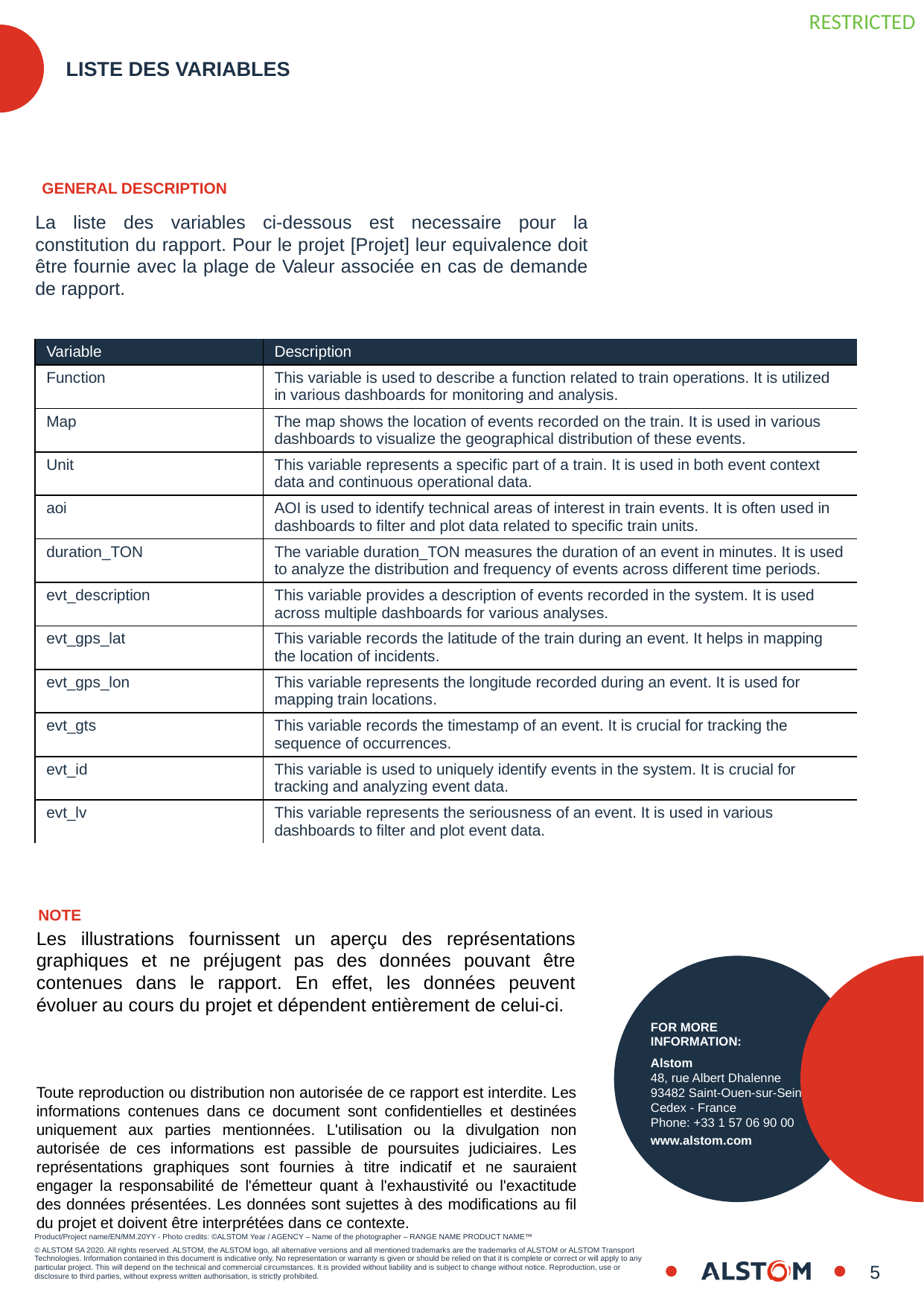

# Liste des variables
GENERAL DESCRIPTION
La liste des variables ci-dessous est necessaire pour la constitution du rapport. Pour le projet [Projet] leur equivalence doit être fournie avec la plage de Valeur associée en cas de demande de rapport.
| Variable | Description |
| --- | --- |
| Function | This variable is used to describe a function related to train operations. It is utilized in various dashboards for monitoring and analysis. |
| Map | The map shows the location of events recorded on the train. It is used in various dashboards to visualize the geographical distribution of these events. |
| Unit | This variable represents a specific part of a train. It is used in both event context data and continuous operational data. |
| aoi | AOI is used to identify technical areas of interest in train events. It is often used in dashboards to filter and plot data related to specific train units. |
| duration\_TON | The variable duration\_TON measures the duration of an event in minutes. It is used to analyze the distribution and frequency of events across different time periods. |
| evt\_description | This variable provides a description of events recorded in the system. It is used across multiple dashboards for various analyses. |
| evt\_gps\_lat | This variable records the latitude of the train during an event. It helps in mapping the location of incidents. |
| evt\_gps\_lon | This variable represents the longitude recorded during an event. It is used for mapping train locations. |
| evt\_gts | This variable records the timestamp of an event. It is crucial for tracking the sequence of occurrences. |
| evt\_id | This variable is used to uniquely identify events in the system. It is crucial for tracking and analyzing event data. |
| evt\_lv | This variable represents the seriousness of an event. It is used in various dashboards to filter and plot event data. |
NOTE
Les illustrations fournissent un aperçu des représentations graphiques et ne préjugent pas des données pouvant être contenues dans le rapport. En effet, les données peuvent évoluer au cours du projet et dépendent entièrement de celui-ci.

Toute reproduction ou distribution non autorisée de ce rapport est interdite. Les informations contenues dans ce document sont confidentielles et destinées uniquement aux parties mentionnées. L'utilisation ou la divulgation non autorisée de ces informations est passible de poursuites judiciaires. Les représentations graphiques sont fournies à titre indicatif et ne sauraient engager la responsabilité de l'émetteur quant à l'exhaustivité ou l'exactitude des données présentées. Les données sont sujettes à des modifications au fil du projet et doivent être interprétées dans ce contexte.
5
8/30/2024